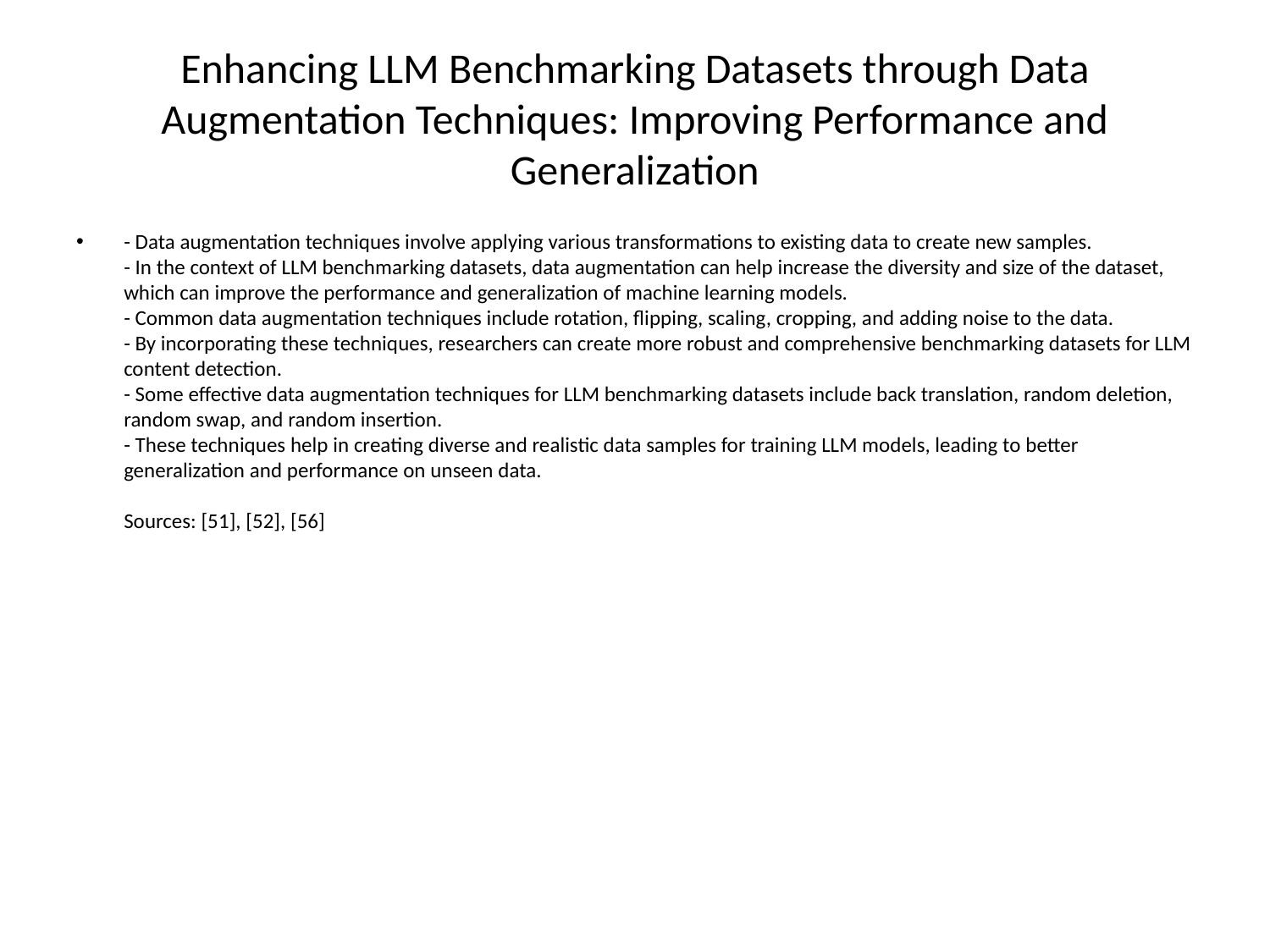

# Enhancing LLM Benchmarking Datasets through Data Augmentation Techniques: Improving Performance and Generalization
- Data augmentation techniques involve applying various transformations to existing data to create new samples.
- In the context of LLM benchmarking datasets, data augmentation can help increase the diversity and size of the dataset, which can improve the performance and generalization of machine learning models.
- Common data augmentation techniques include rotation, flipping, scaling, cropping, and adding noise to the data.
- By incorporating these techniques, researchers can create more robust and comprehensive benchmarking datasets for LLM content detection.
- Some effective data augmentation techniques for LLM benchmarking datasets include back translation, random deletion, random swap, and random insertion.
- These techniques help in creating diverse and realistic data samples for training LLM models, leading to better generalization and performance on unseen data.
Sources: [51], [52], [56]